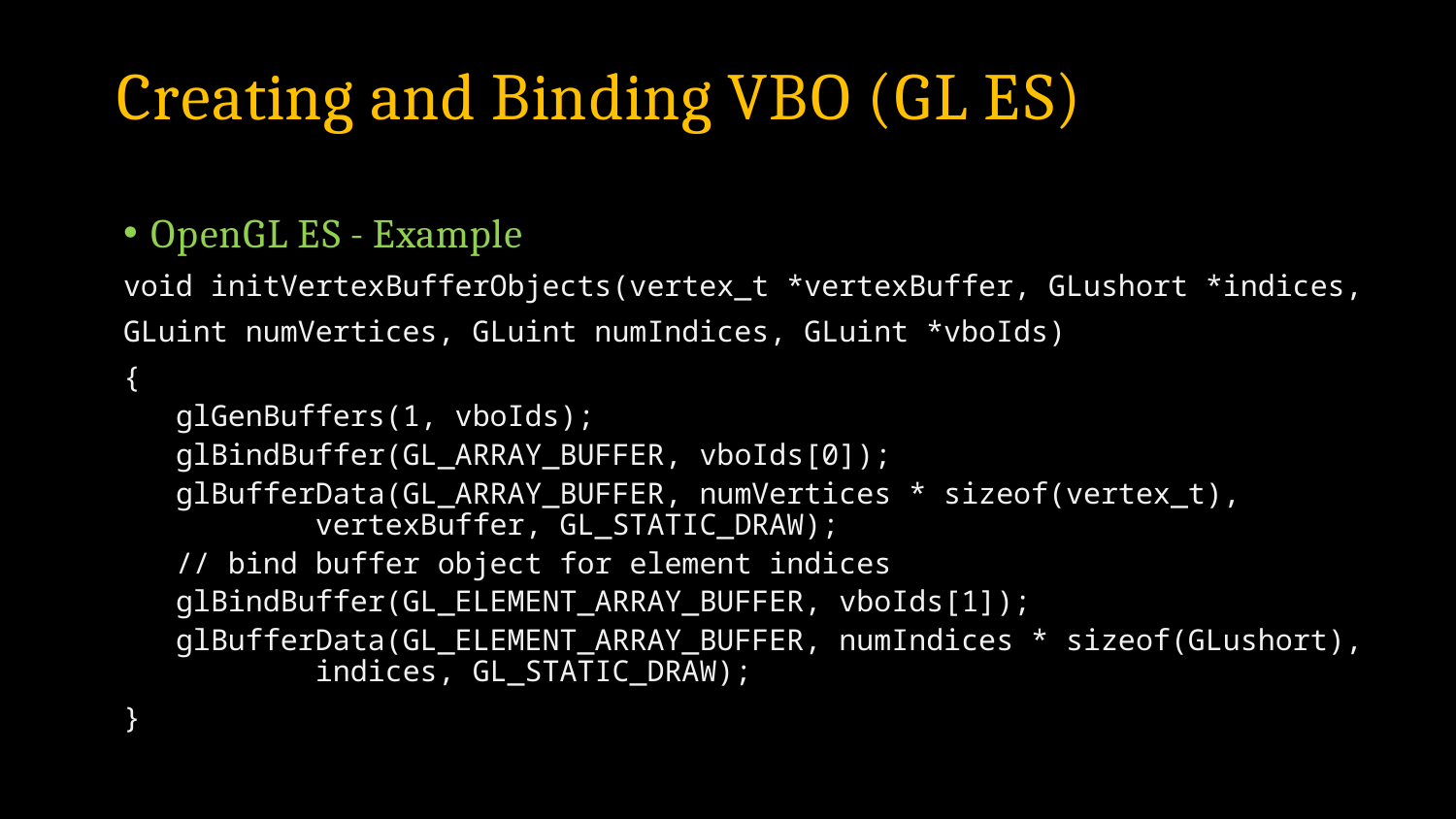

# Creating and Binding VBO (GL ES)

OpenGL ES - Example
void initVertexBufferObjects(vertex_t *vertexBuffer, GLushort *indices,
GLuint numVertices, GLuint numIndices, GLuint *vboIds)
{
glGenBuffers(1, vboIds);
glBindBuffer(GL_ARRAY_BUFFER, vboIds[0]);
glBufferData(GL_ARRAY_BUFFER, numVertices * sizeof(vertex_t),
        vertexBuffer, GL_STATIC_DRAW);
// bind buffer object for element indices
glBindBuffer(GL_ELEMENT_ARRAY_BUFFER, vboIds[1]);
glBufferData(GL_ELEMENT_ARRAY_BUFFER, numIndices * sizeof(GLushort),
        indices, GL_STATIC_DRAW);
}